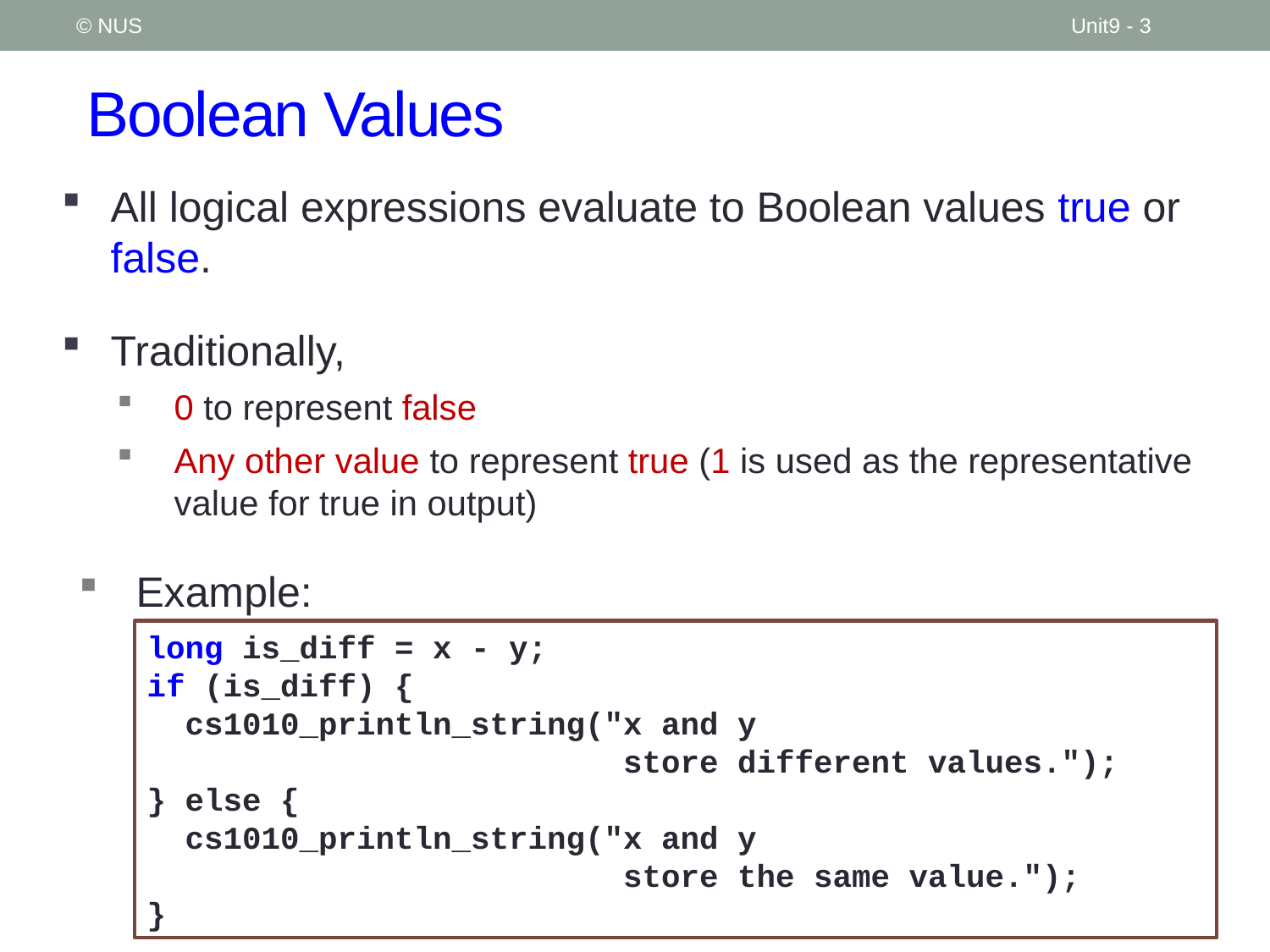

© NUS
Unit9 - 3
# Boolean Values
All logical expressions evaluate to Boolean values true or false.

Traditionally,
0 to represent false
Any other value to represent true (1 is used as the representative value for true in output)

Example:
long is_diff = x - y;
if (is_diff) {
  cs1010_println_string("x and y
                         store different values.");
} else {
  cs1010_println_string("x and y
                         store the same value.");
}